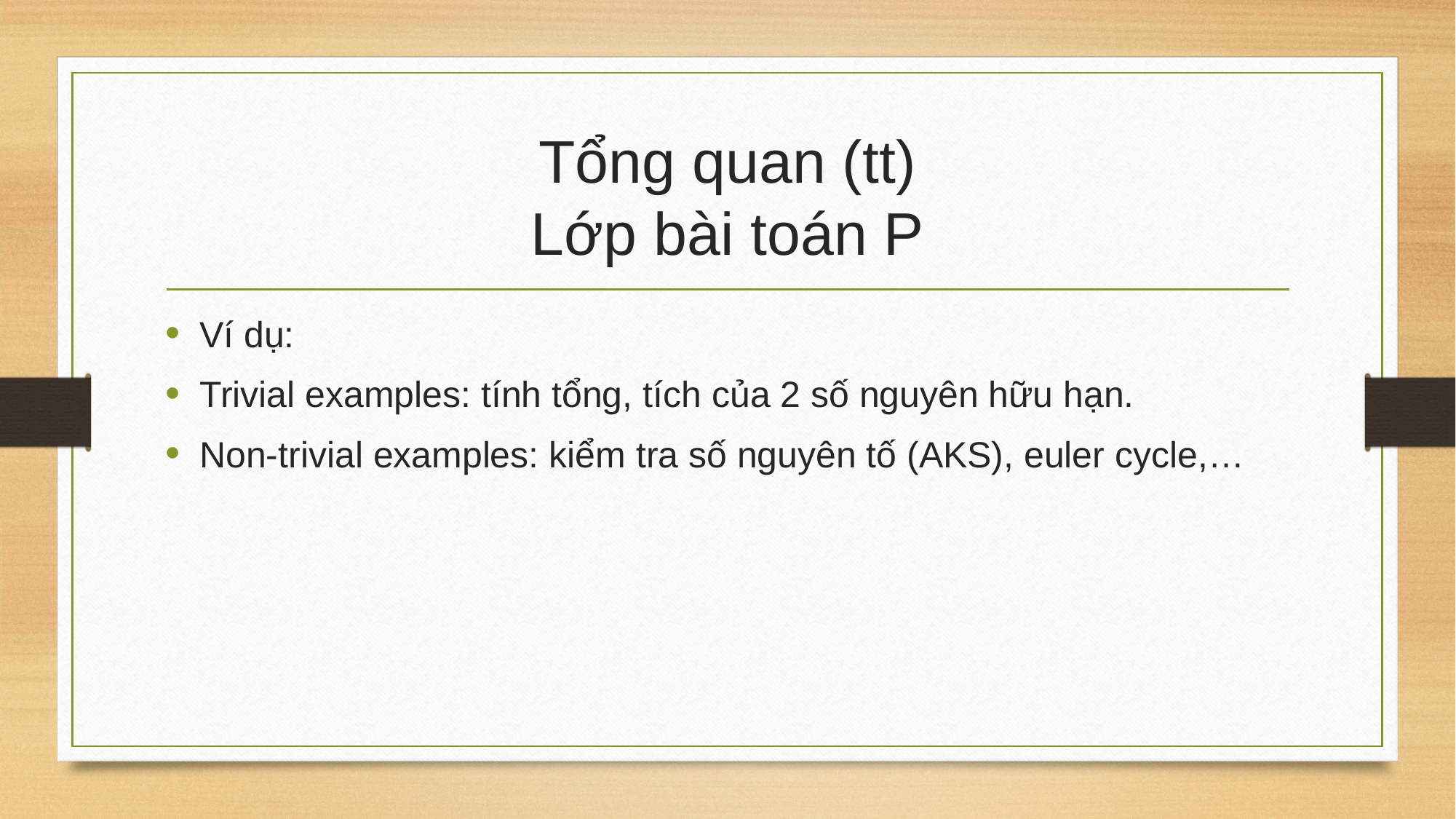

# Tổng quan (tt) Lớp bài toán P
Ví dụ:
Trivial examples: tính tổng, tích của 2 số nguyên hữu hạn.
Non-trivial examples: kiểm tra số nguyên tố (AKS), euler cycle,…